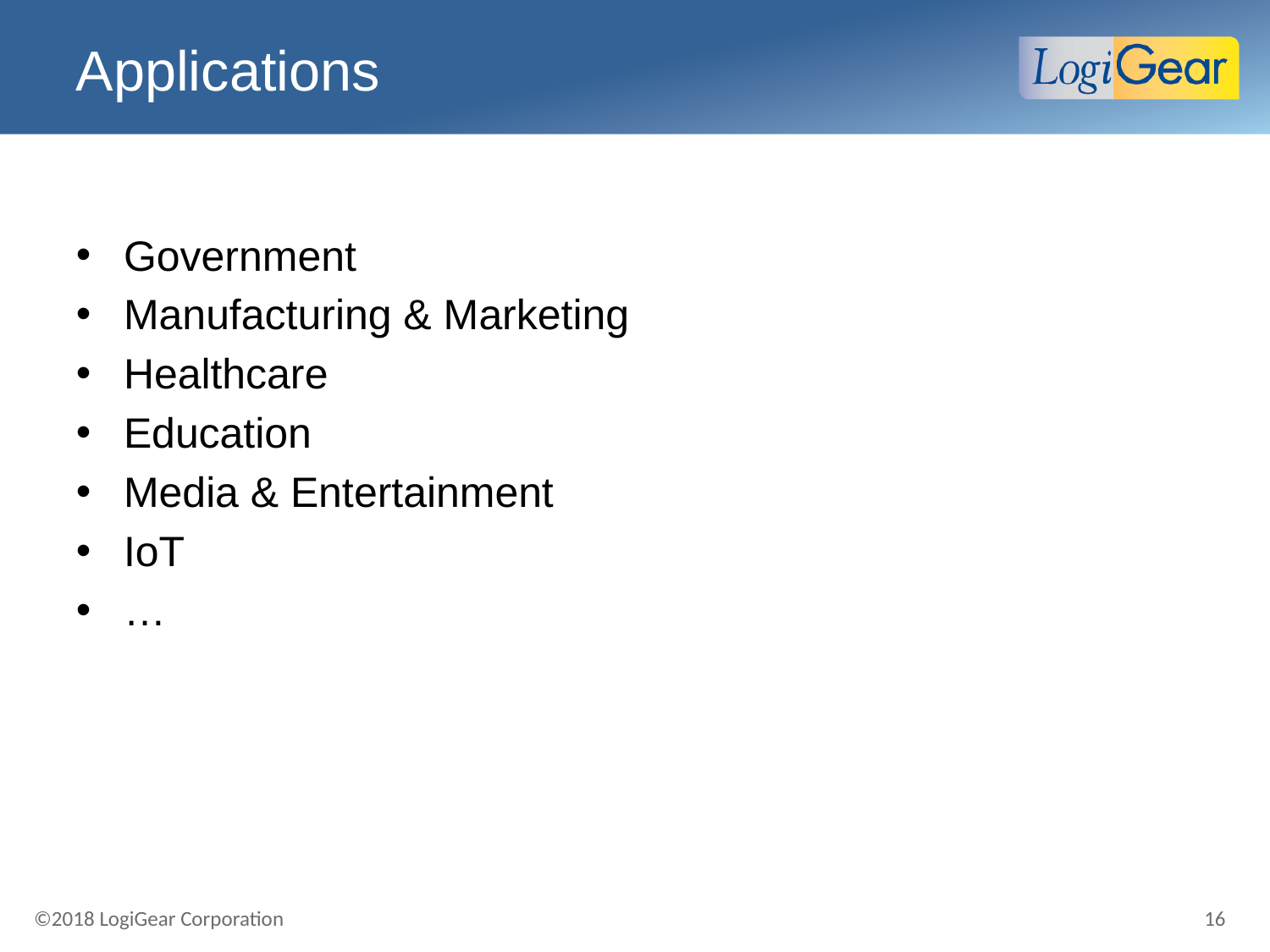

# Applications
Government
Manufacturing & Marketing
Healthcare
Education
Media & Entertainment
IoT
…
16
©2018 LogiGear Corporation